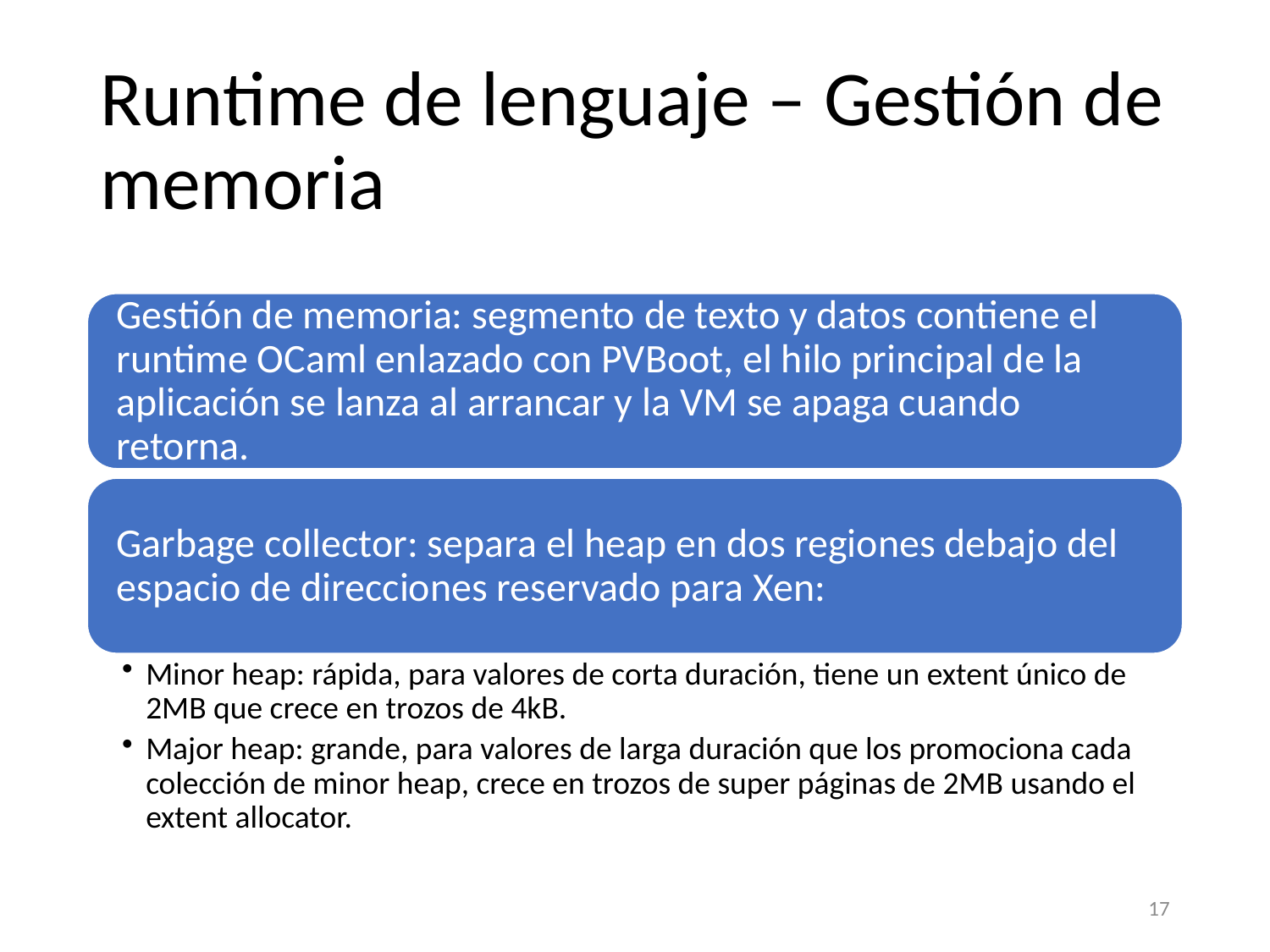

# Runtime de lenguaje – Gestión de memoria
Gestión de memoria: segmento de texto y datos contiene el runtime OCaml enlazado con PVBoot, el hilo principal de la aplicación se lanza al arrancar y la VM se apaga cuando retorna.
Garbage collector: separa el heap en dos regiones debajo del espacio de direcciones reservado para Xen:
Minor heap: rápida, para valores de corta duración, tiene un extent único de 2MB que crece en trozos de 4kB.
Major heap: grande, para valores de larga duración que los promociona cada colección de minor heap, crece en trozos de super páginas de 2MB usando el extent allocator.
17